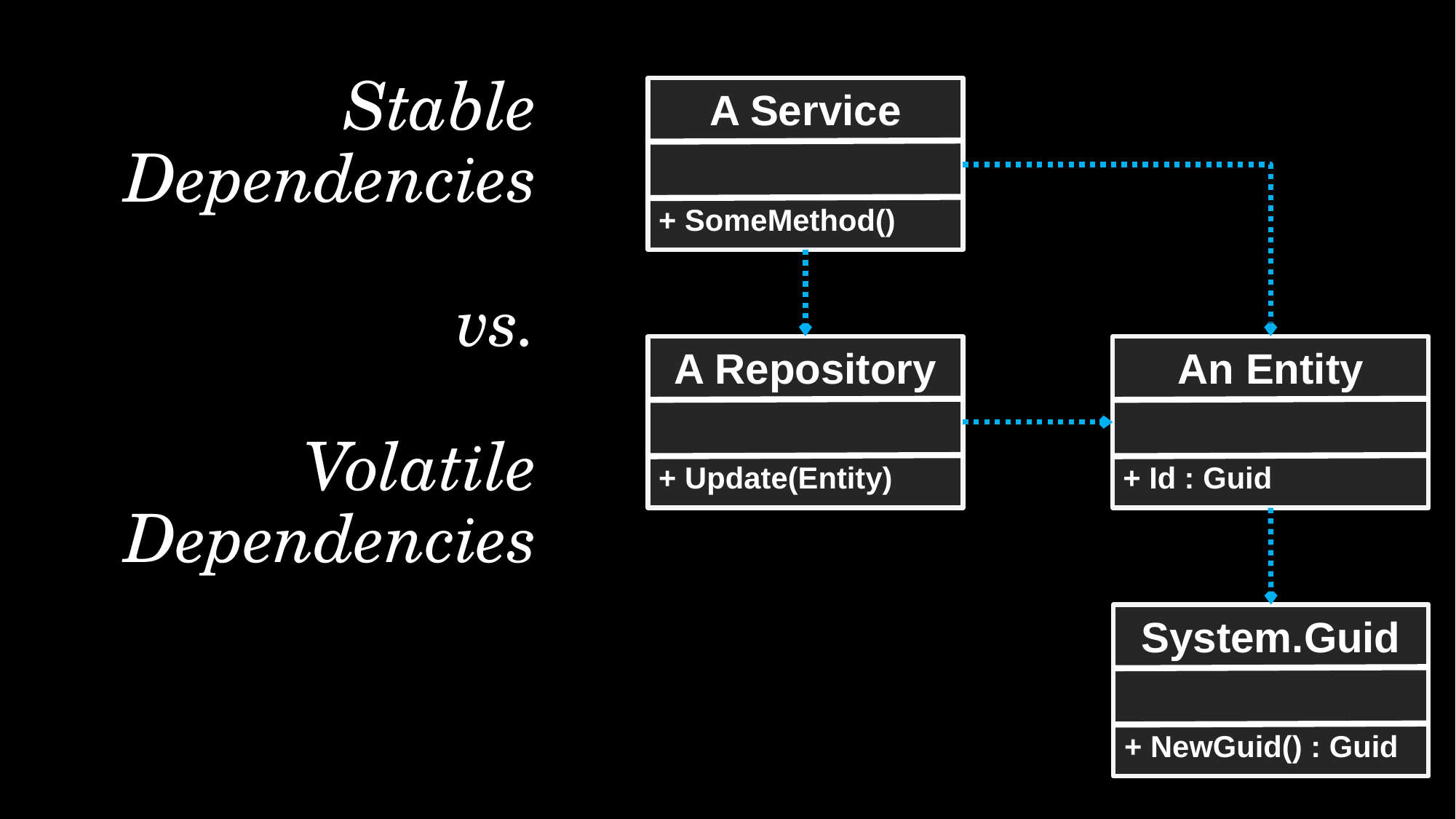

# Stable Dependencies vs. Volatile Dependencies
A Service

+ SomeMethod()

A Repository

+ Update(Entity)
An Entity

+ Id : Guid
System.Guid

+ NewGuid() : Guid